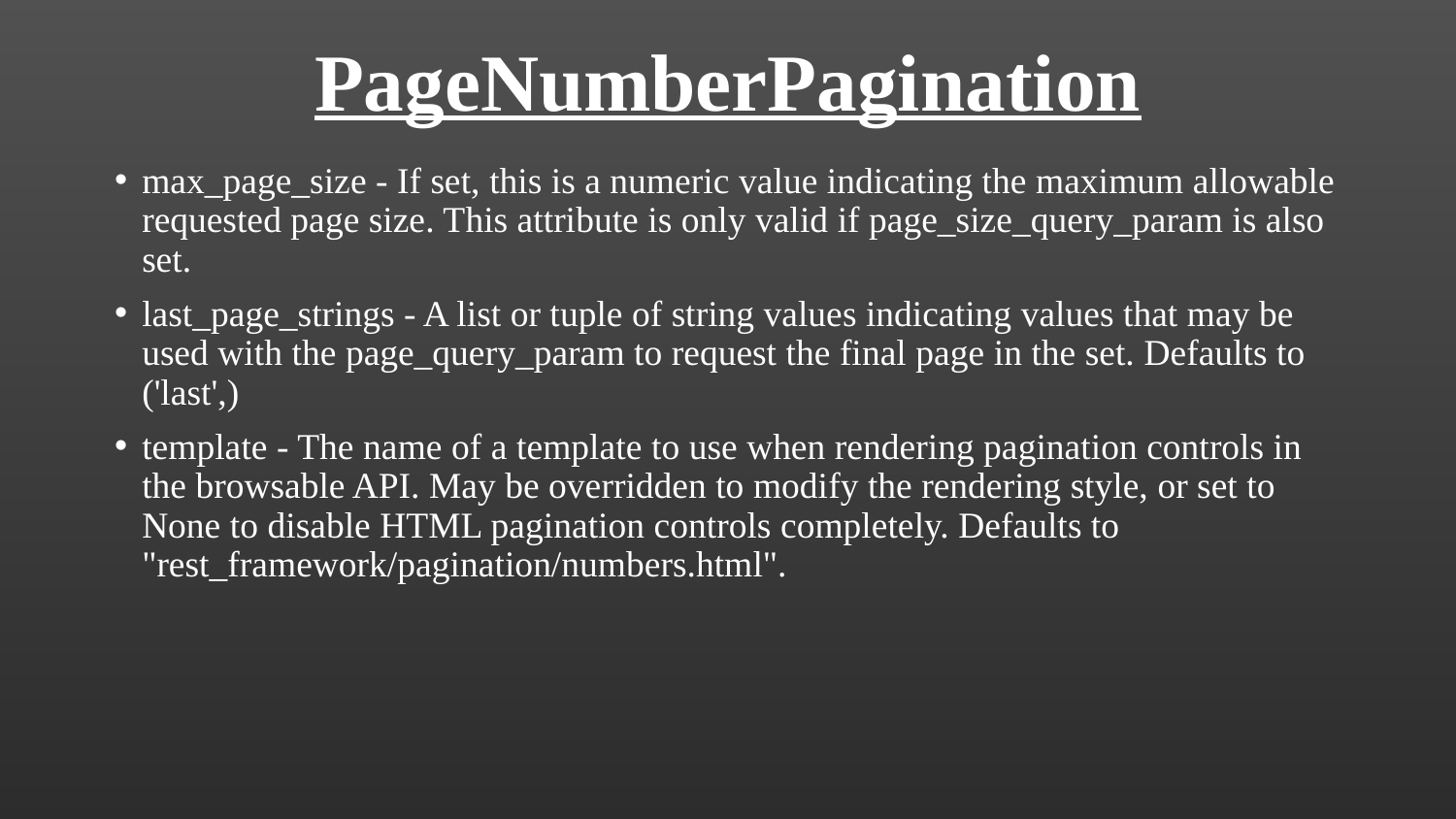

# PageNumberPagination
max_page_size - If set, this is a numeric value indicating the maximum allowable requested page size. This attribute is only valid if page_size_query_param is also set.
last_page_strings - A list or tuple of string values indicating values that may be used with the page_query_param to request the final page in the set. Defaults to ('last',)
template - The name of a template to use when rendering pagination controls in the browsable API. May be overridden to modify the rendering style, or set to None to disable HTML pagination controls completely. Defaults to "rest_framework/pagination/numbers.html".